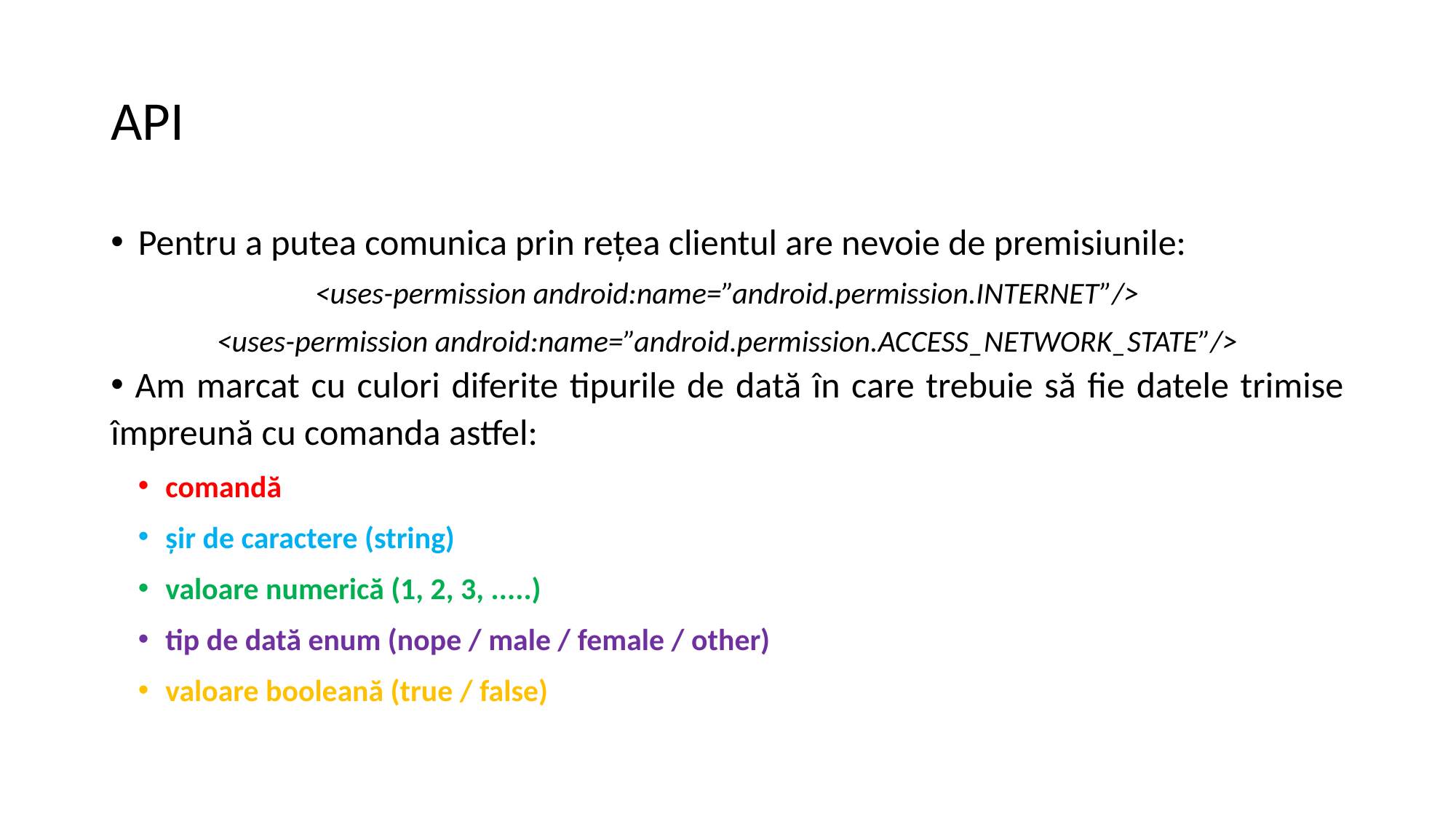

# API
Pentru a putea comunica prin rețea clientul are nevoie de premisiunile:
<uses-permission android:name=”android.permission.INTERNET”/>
<uses-permission android:name=”android.permission.ACCESS_NETWORK_STATE”/>
 Am marcat cu culori diferite tipurile de dată în care trebuie să fie datele trimise împreună cu comanda astfel:
comandă
șir de caractere (string)
valoare numerică (1, 2, 3, .....)
tip de dată enum (nope / male / female / other)
valoare booleană (true / false)